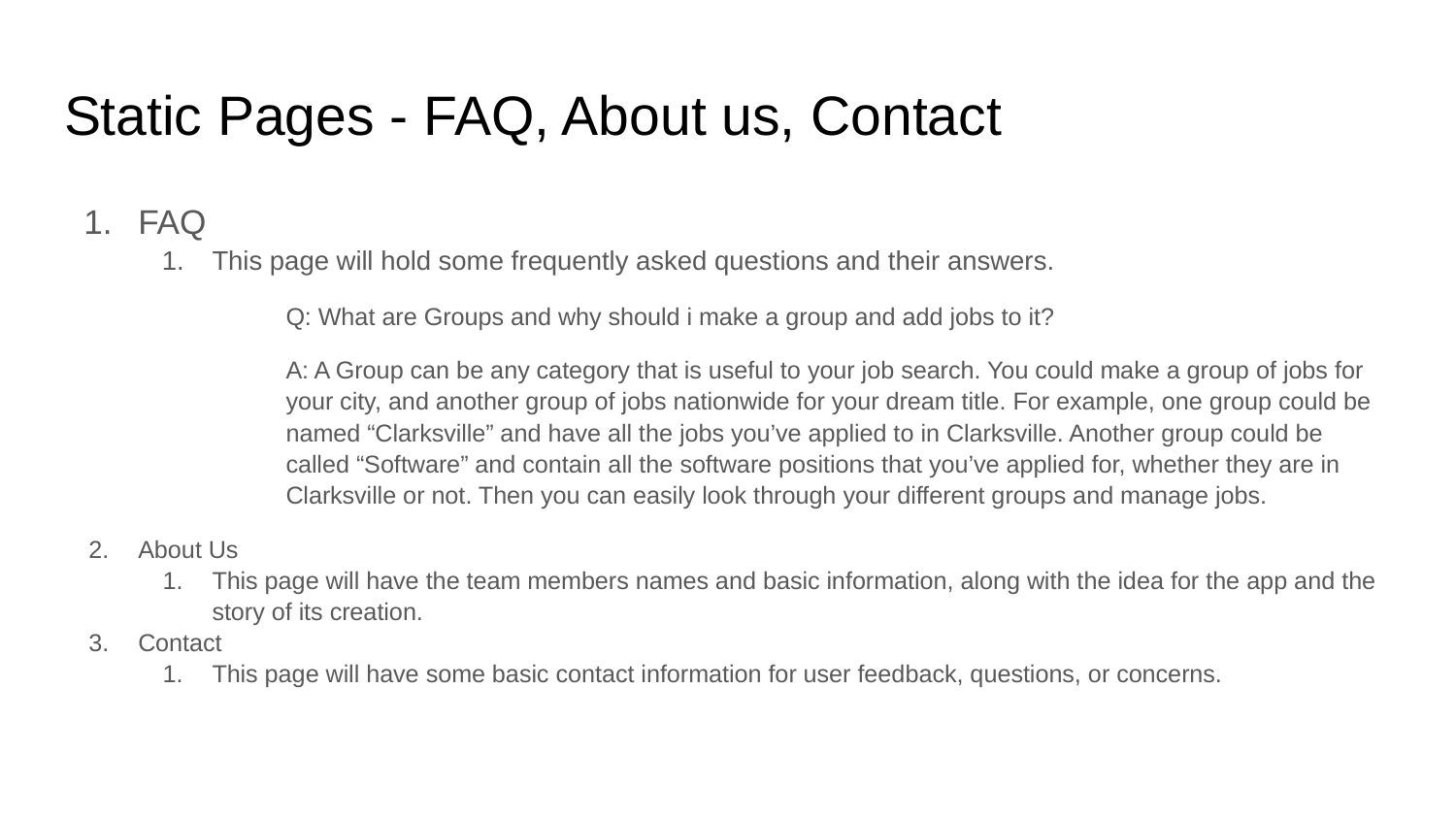

# Static Pages - FAQ, About us, Contact
FAQ
This page will hold some frequently asked questions and their answers.
Q: What are Groups and why should i make a group and add jobs to it?
A: A Group can be any category that is useful to your job search. You could make a group of jobs for your city, and another group of jobs nationwide for your dream title. For example, one group could be named “Clarksville” and have all the jobs you’ve applied to in Clarksville. Another group could be called “Software” and contain all the software positions that you’ve applied for, whether they are in Clarksville or not. Then you can easily look through your different groups and manage jobs.
About Us
This page will have the team members names and basic information, along with the idea for the app and the story of its creation.
Contact
This page will have some basic contact information for user feedback, questions, or concerns.